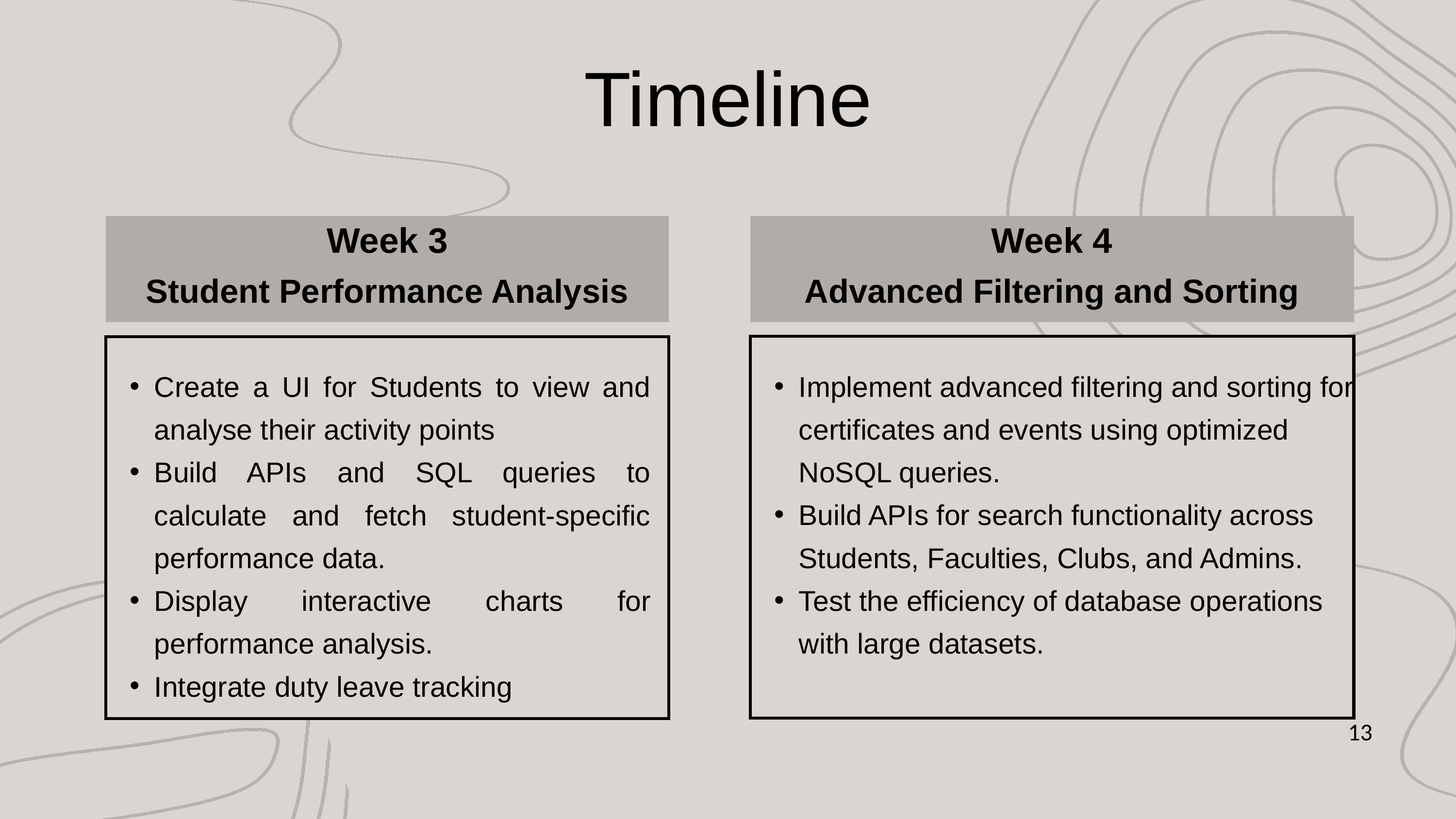

Timeline

Week 3
Student Performance Analysis

Create a UI for Students to view and analyse their activity points
Build APIs and SQL queries to calculate and fetch student-specific performance data.
Display interactive charts for performance analysis.
Integrate duty leave tracking

Week 4
Advanced Filtering and Sorting

Implement advanced filtering and sorting for certificates and events using optimized NoSQL queries.
Build APIs for search functionality across Students, Faculties, Clubs, and Admins.
Test the efficiency of database operations with large datasets.

13